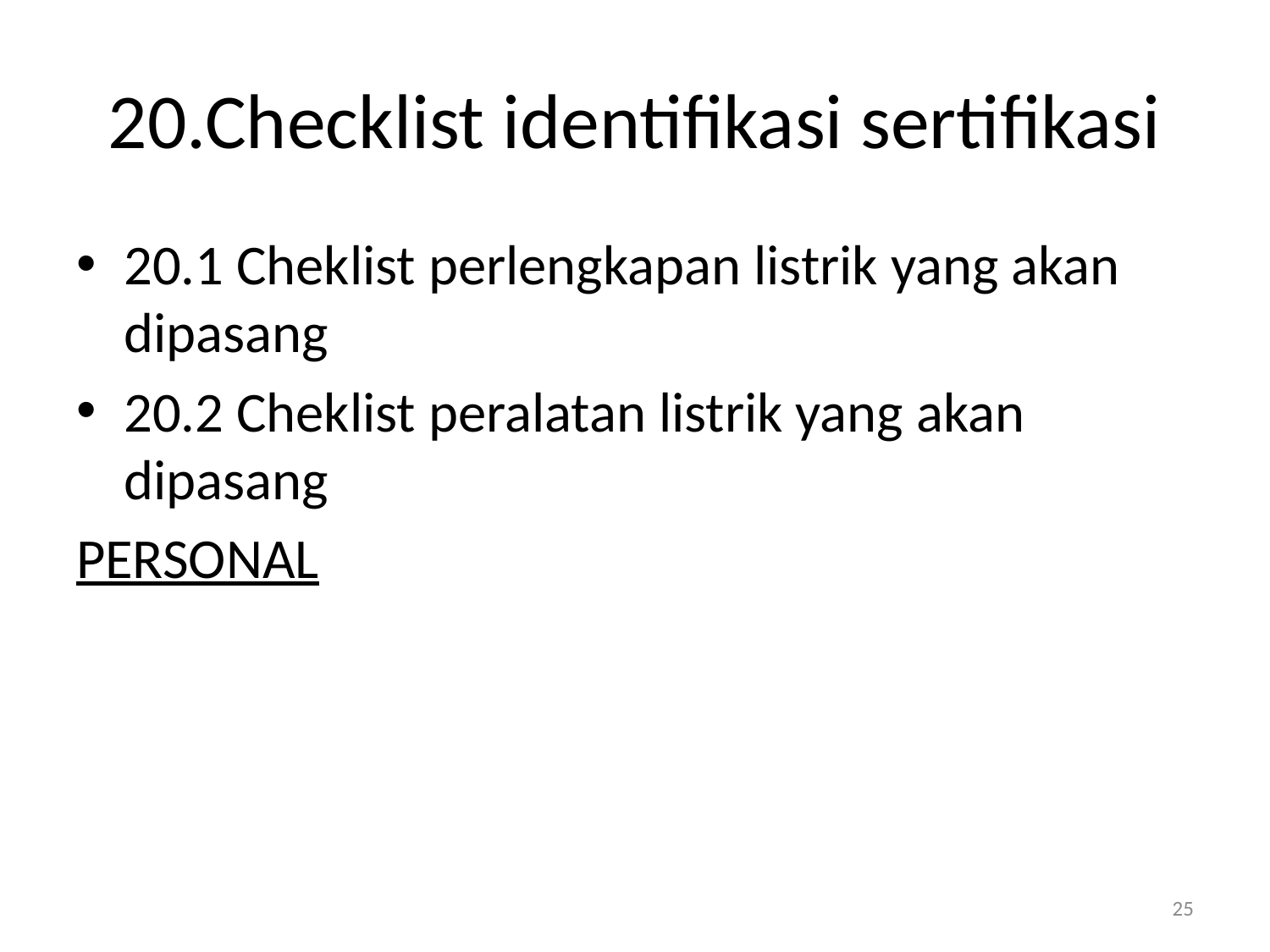

# 20.Checklist identifikasi sertifikasi
20.1 Cheklist perlengkapan listrik yang akan dipasang
20.2 Cheklist peralatan listrik yang akan dipasang
PERSONAL

25